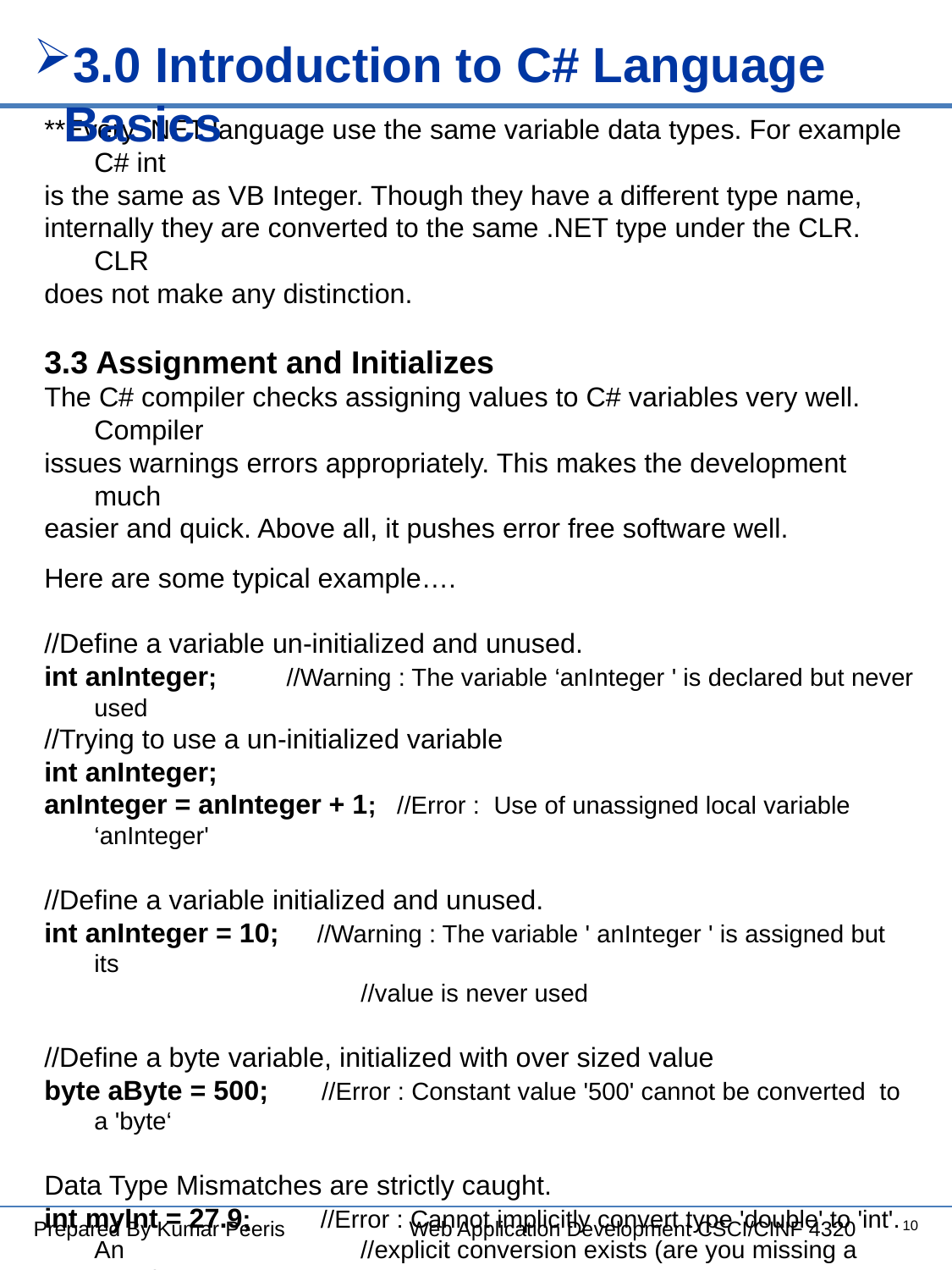

3.0 Introduction to C# Language Basics
**Every .NET language use the same variable data types. For example C# int
is the same as VB Integer. Though they have a different type name,
internally they are converted to the same .NET type under the CLR. CLR
does not make any distinction.

3.3 Assignment and Initializes
The C# compiler checks assigning values to C# variables very well. Compiler
issues warnings errors appropriately. This makes the development much
easier and quick. Above all, it pushes error free software well.

Here are some typical example….

//Define a variable un-initialized and unused.
int anInteger;          //Warning : The variable ‘anInteger ' is declared but never used
//Trying to use a un-initialized variable
int anInteger;
anInteger = anInteger + 1;   //Error :  Use of unassigned local variable ‘anInteger'

//Define a variable initialized and unused.
int anInteger = 10;     //Warning : The variable ' anInteger ' is assigned but  its
		                    //value is never used

//Define a byte variable, initialized with over sized value
byte aByte = 500;       //Error : Constant value '500' cannot be converted  to a 'byte‘

Data Type Mismatches are strictly caught.
int myInt = 27.9;          //Error : Cannot implicitly convert type 'double' to 'int'. An 	                    //explicit conversion exists (are you missing a cast?)

This is because, by default all floating point constant literals are type double
(64 bit). The error occurs above because the statement tries to put a 64-bit
word into a 32-bit word (int is 32 bit).

10
Prepared By Kumar Peeris                     Web Application Development CSCI/CINF 4320